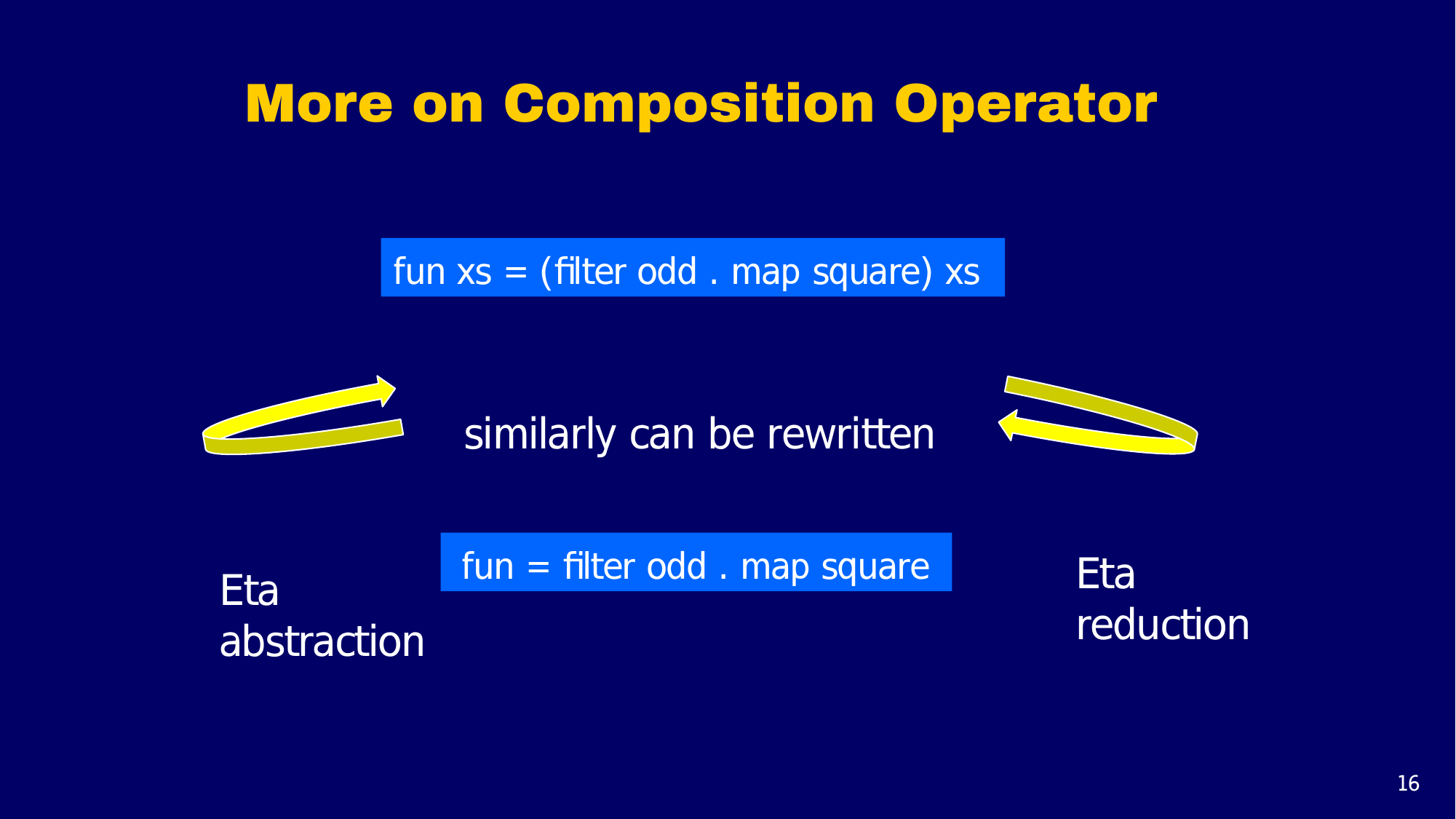

More on Composition Operator
fun xs = (filter odd . map square) xs

similarly can be rewritten
fun = filter odd . map square
Eta reduction
Eta abstraction
16